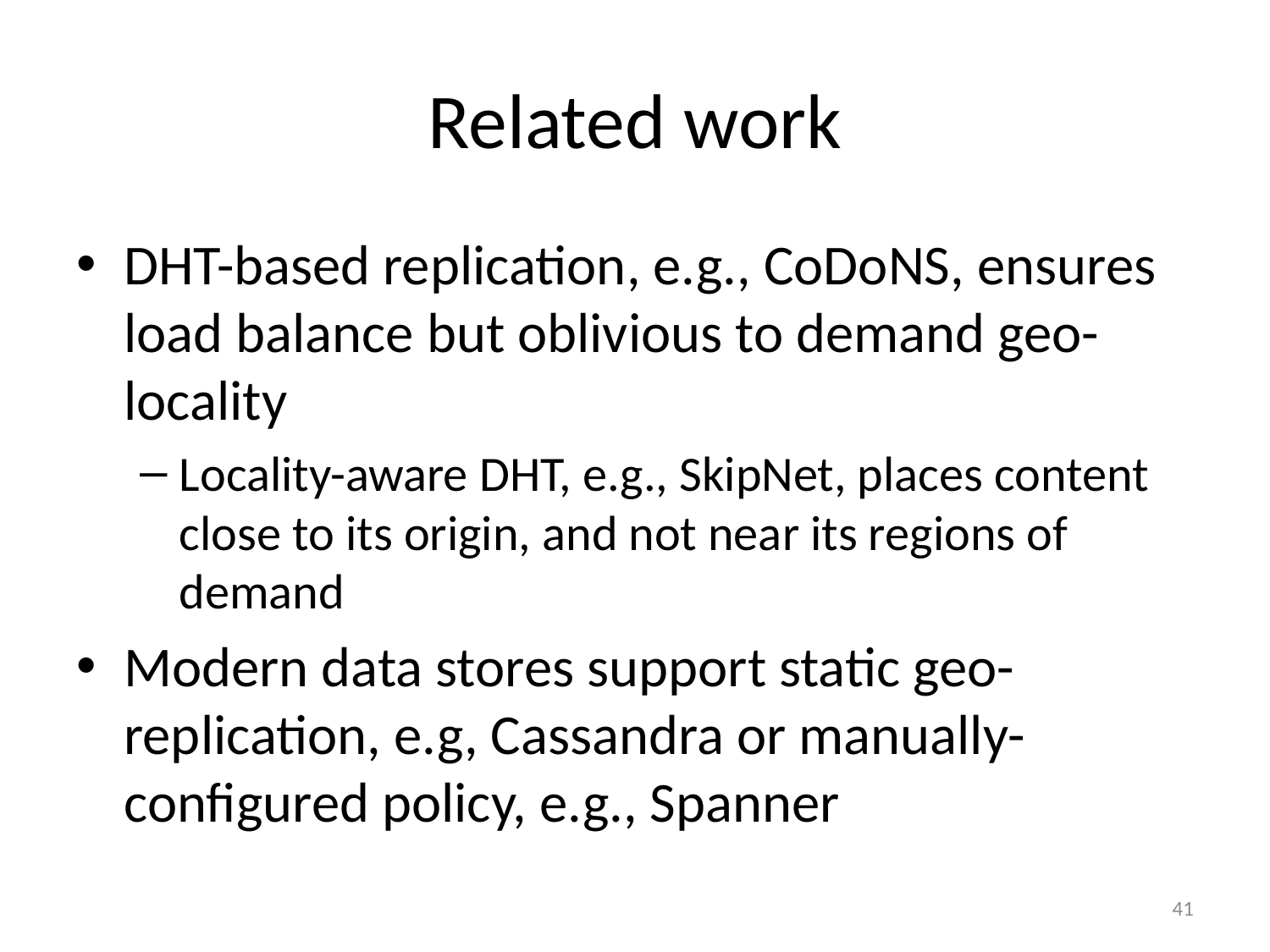

# Related work
DHT-based replication, e.g., CoDoNS, ensures load balance but oblivious to demand geo-locality
Locality-aware DHT, e.g., SkipNet, places content close to its origin, and not near its regions of demand
Modern data stores support static geo-replication, e.g, Cassandra or manually-configured policy, e.g., Spanner
41